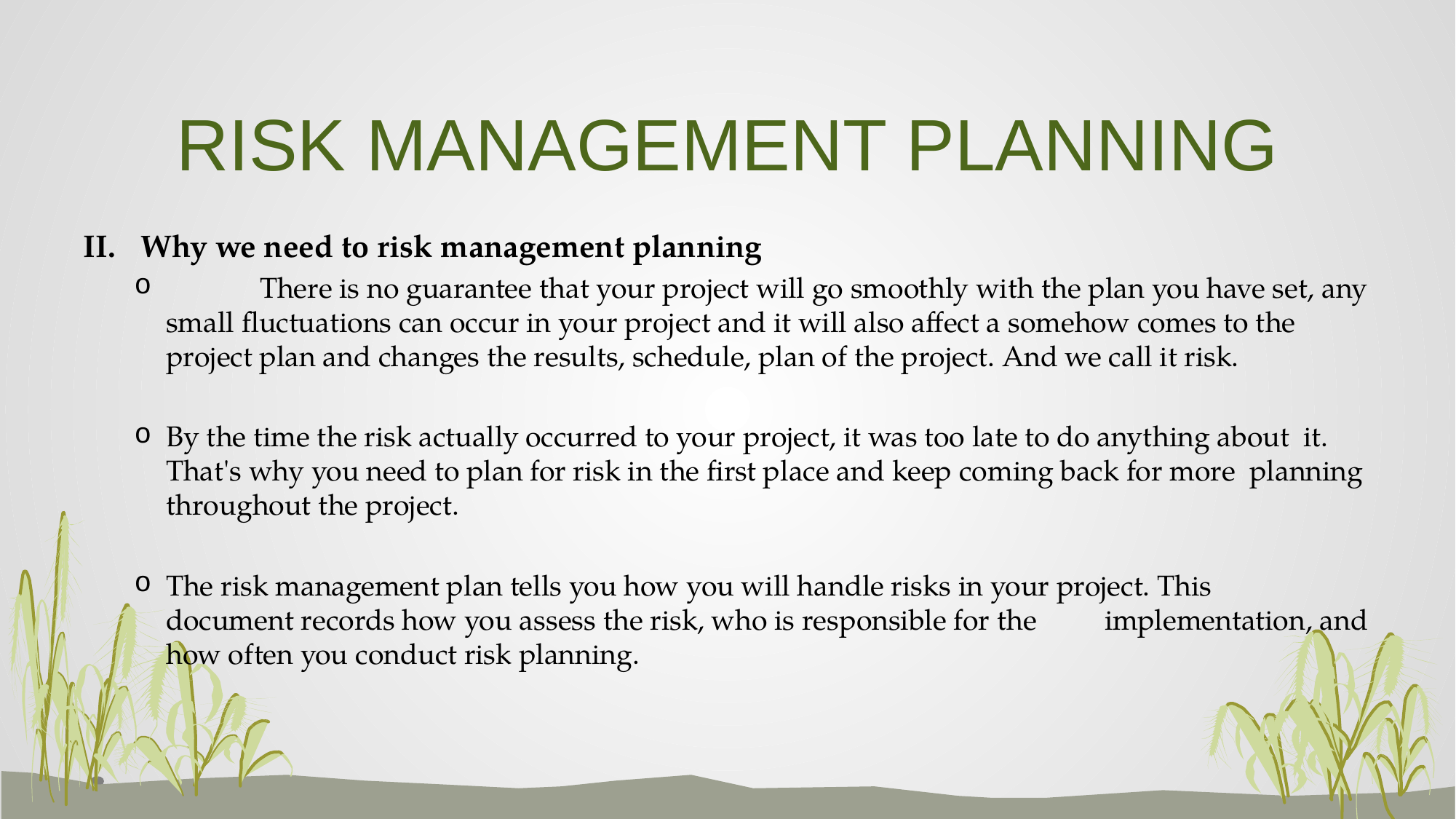

# RISK MANAGEMENT PLANNING
Why we need to risk management planning
	There is no guarantee that your project will go smoothly with the plan you have set, any small fluctuations can occur in your project and it will also affect a somehow comes to the project plan and changes the results, schedule, plan of the project. And we call it risk.

	By the time the risk actually occurred to your project, it was too late to do anything about  it. That's why you need to plan for risk in the first place and keep coming back for more  planning throughout the project.

	The risk management plan tells you how you will handle risks in your project. This 	document records how you assess the risk, who is responsible for the	implementation, and how often you conduct risk planning.